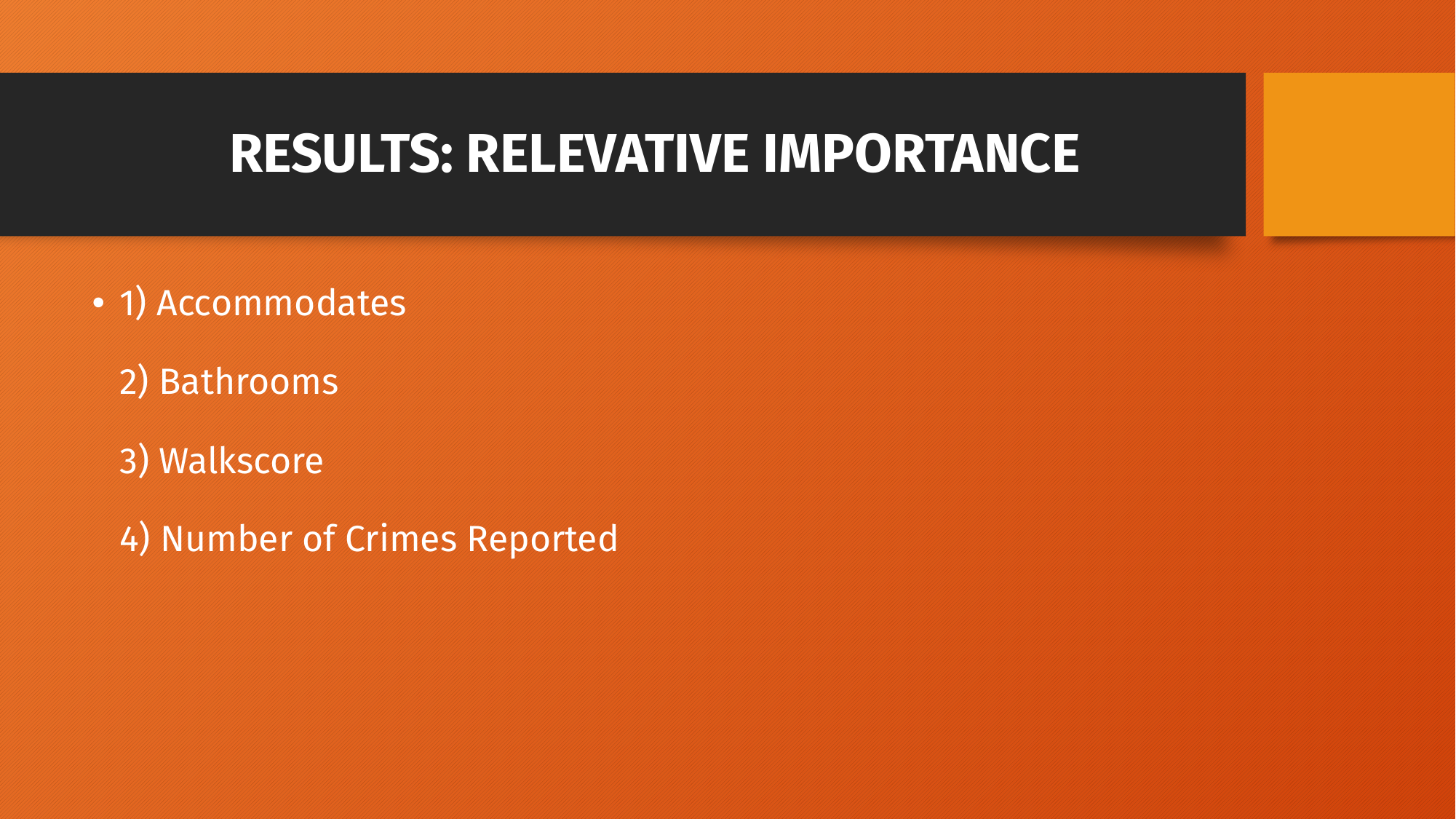

# RESULTS: RELEVATIVE IMPORTANCE
1) Accommodates
2) Bathrooms
3) Walkscore
4) Number of Crimes Reported